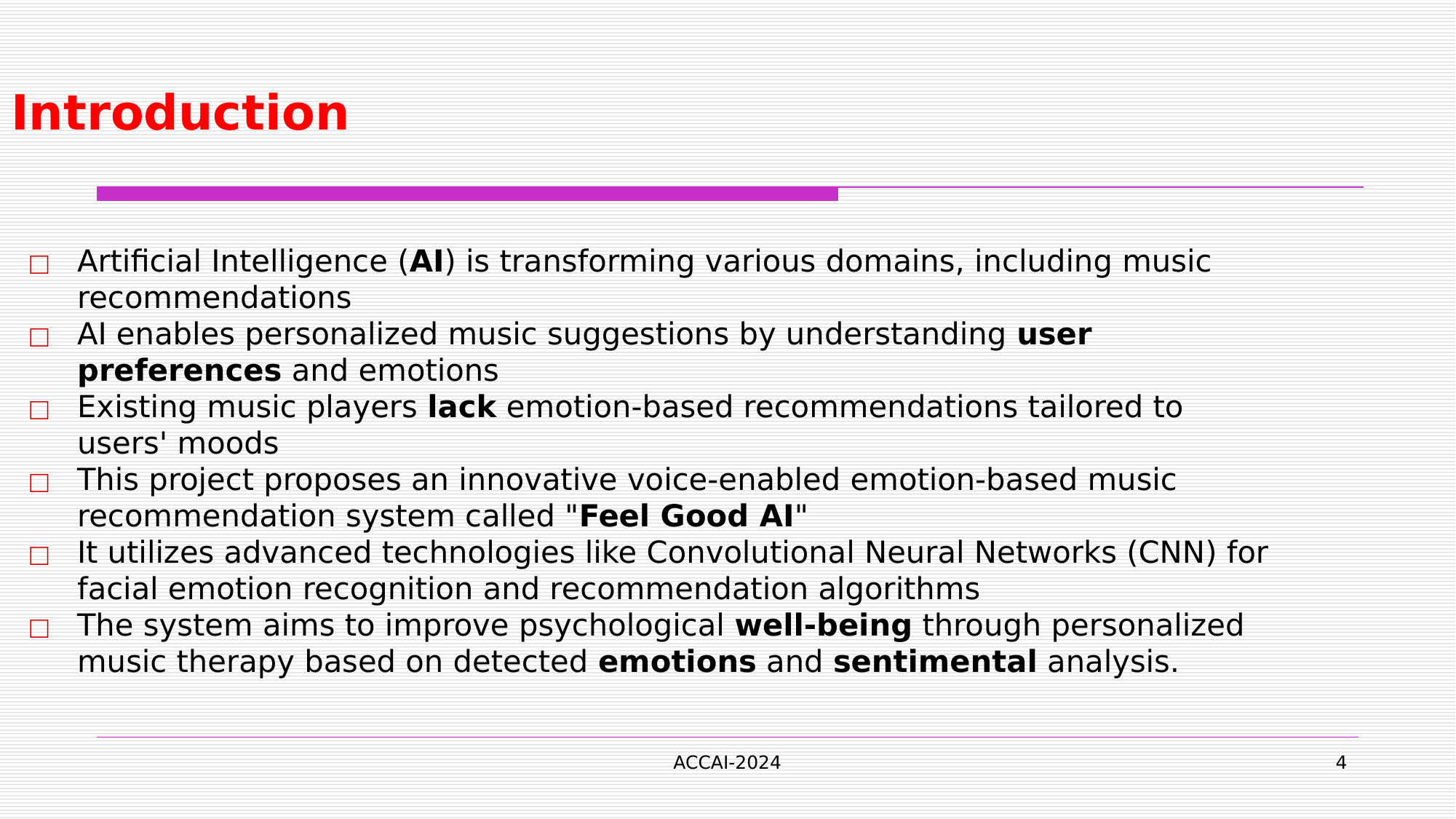

# Introduction
Artificial Intelligence (AI) is transforming various domains, including music recommendations
AI enables personalized music suggestions by understanding user preferences and emotions
Existing music players lack emotion-based recommendations tailored to users' moods
This project proposes an innovative voice-enabled emotion-based music recommendation system called "Feel Good AI"
It utilizes advanced technologies like Convolutional Neural Networks (CNN) for facial emotion recognition and recommendation algorithms
The system aims to improve psychological well-being through personalized music therapy based on detected emotions and sentimental analysis.

ACCAI-2024
4